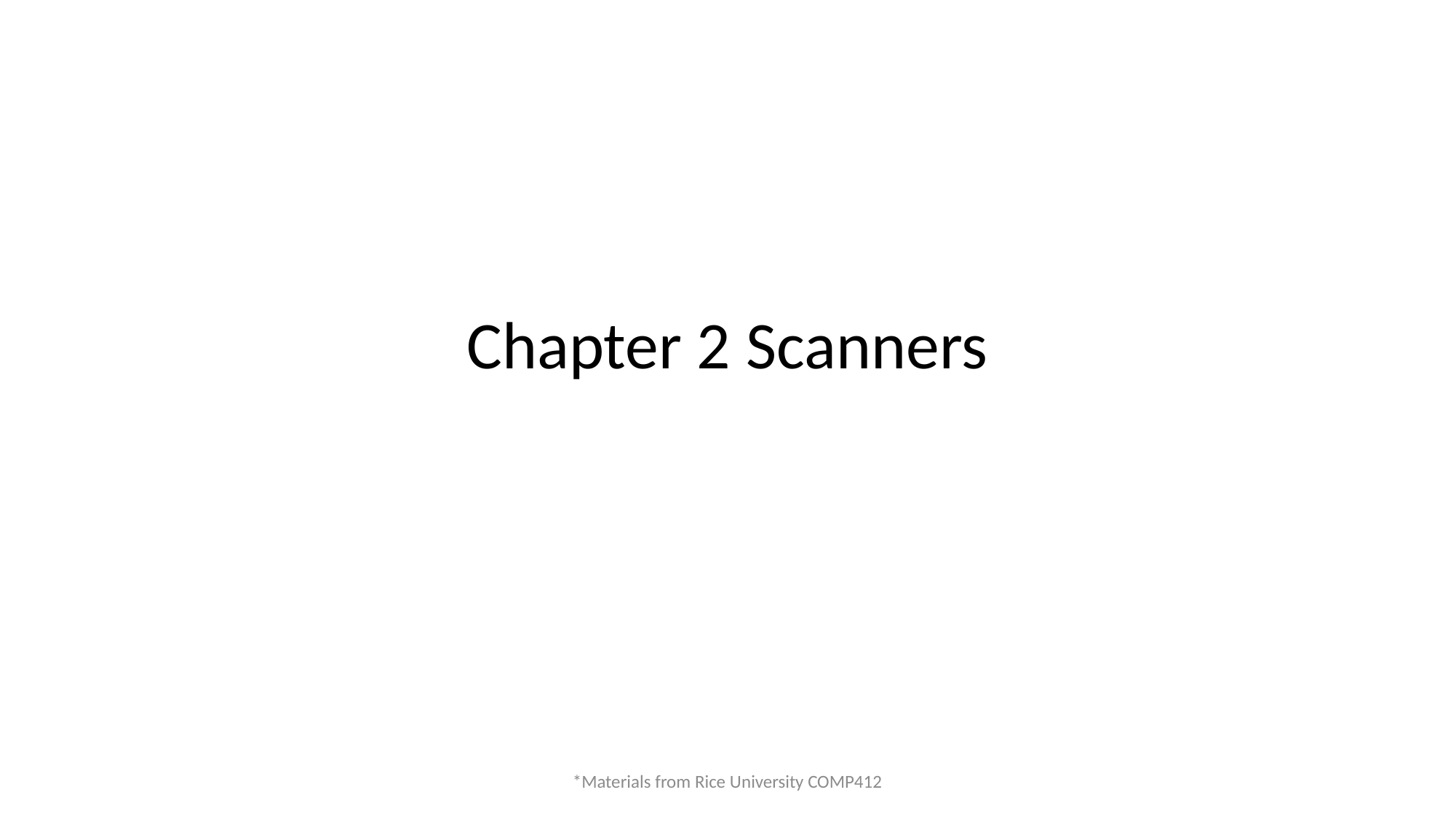

# Chapter 2 Scanners

*Materials from Rice University COMP412